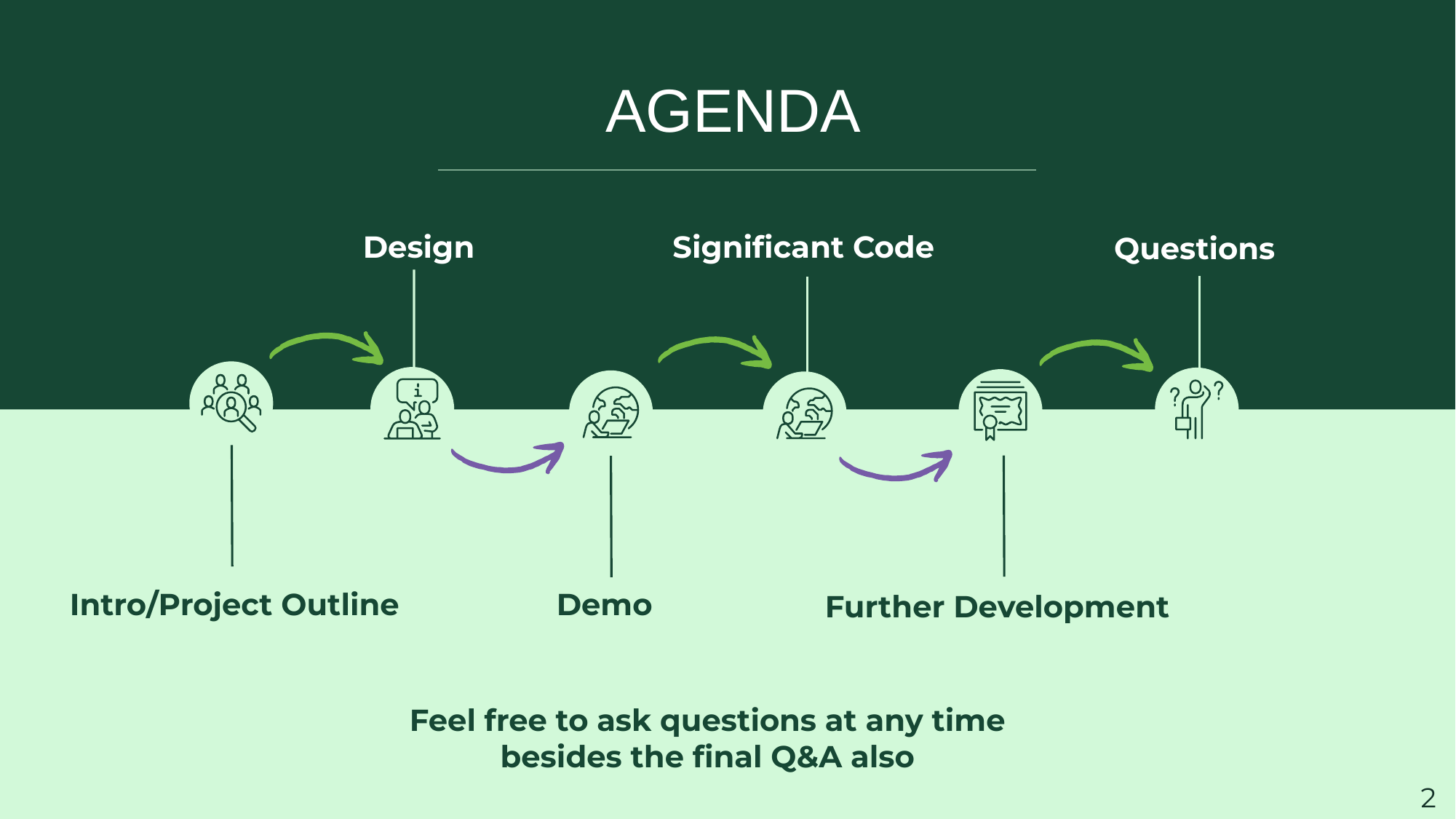

# AGENDA
Significant Code
Design
Questions

Further Development
Demo
Intro/Project Outline
Feel free to ask questions at any time besides the final Q&A also
2